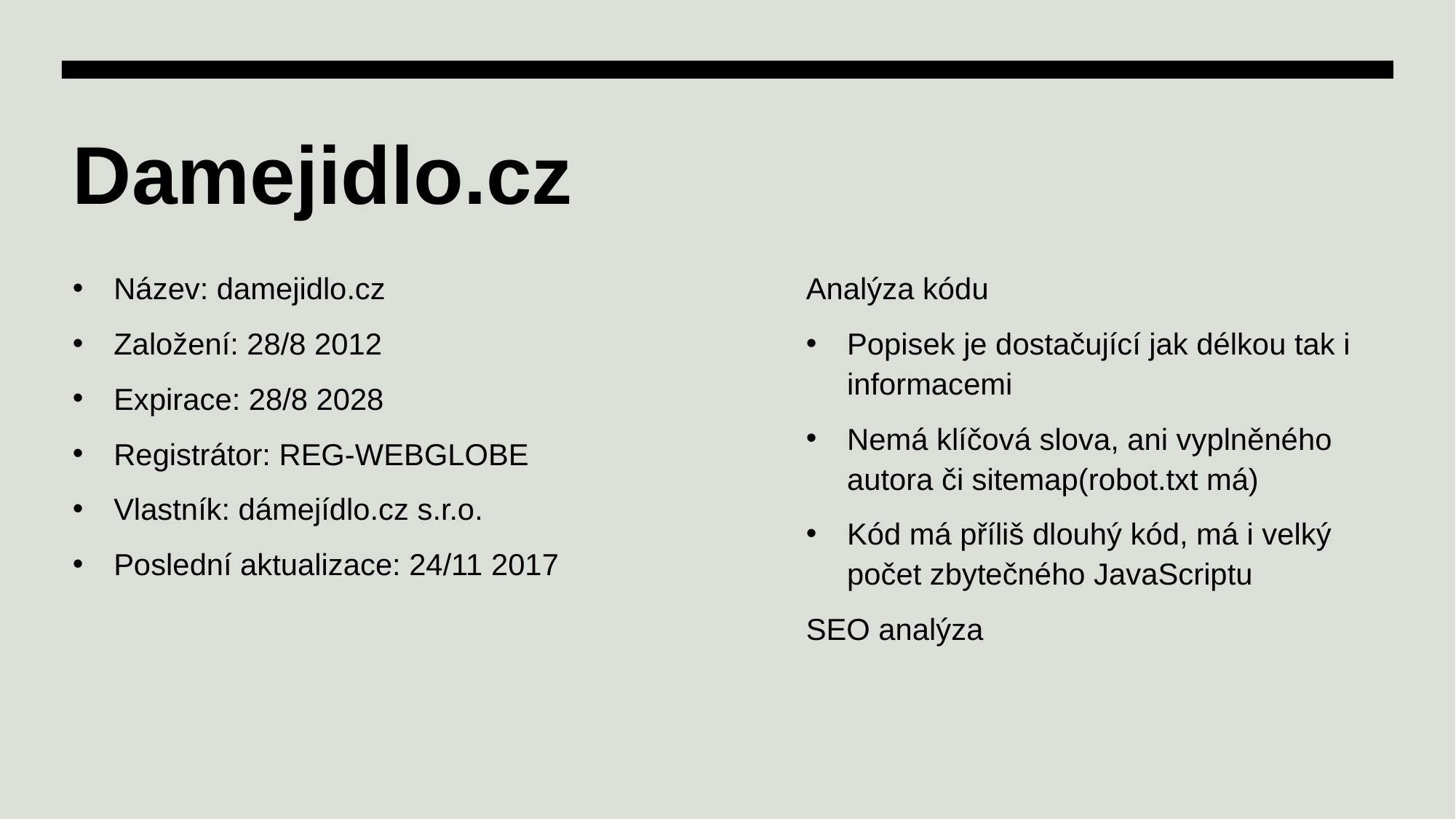

# Damejidlo.cz
Název: damejidlo.cz
Založení: 28/8 2012
Expirace: 28/8 2028
Registrátor: REG-WEBGLOBE
Vlastník: dámejídlo.cz s.r.o.
Poslední aktualizace: 24/11 2017

Analýza kódu
Popisek je dostačující jak délkou tak i informacemi
Nemá klíčová slova, ani vyplněného autora či sitemap(robot.txt má)
Kód má příliš dlouhý kód, má i velký počet zbytečného JavaScriptu
SEO analýza